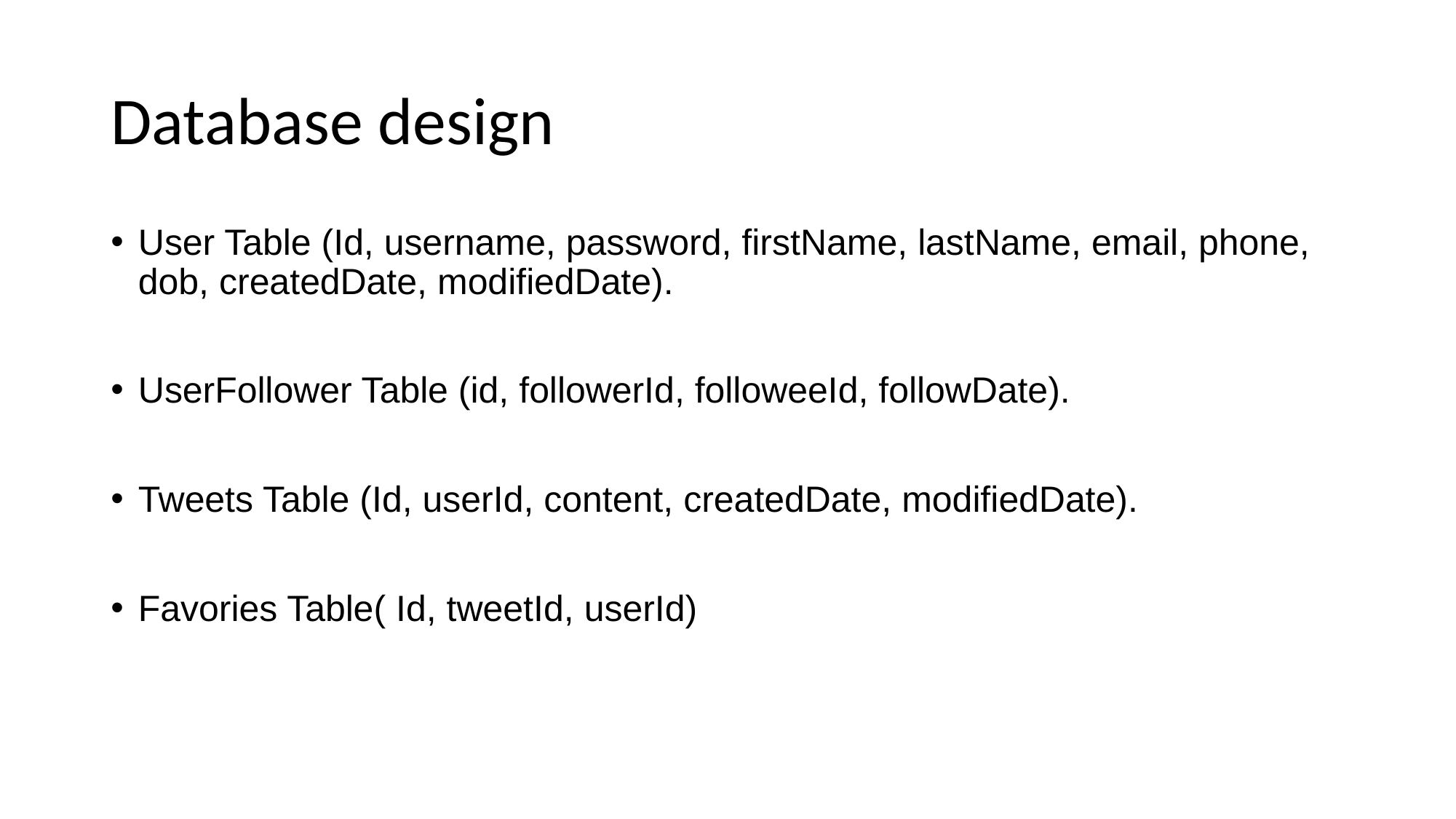

# Database design
User Table (Id, username, password, firstName, lastName, email, phone, dob, createdDate, modifiedDate).

UserFollower Table (id, followerId, followeeId, followDate).

Tweets Table (Id, userId, content, createdDate, modifiedDate).

Favories Table( Id, tweetId, userId)